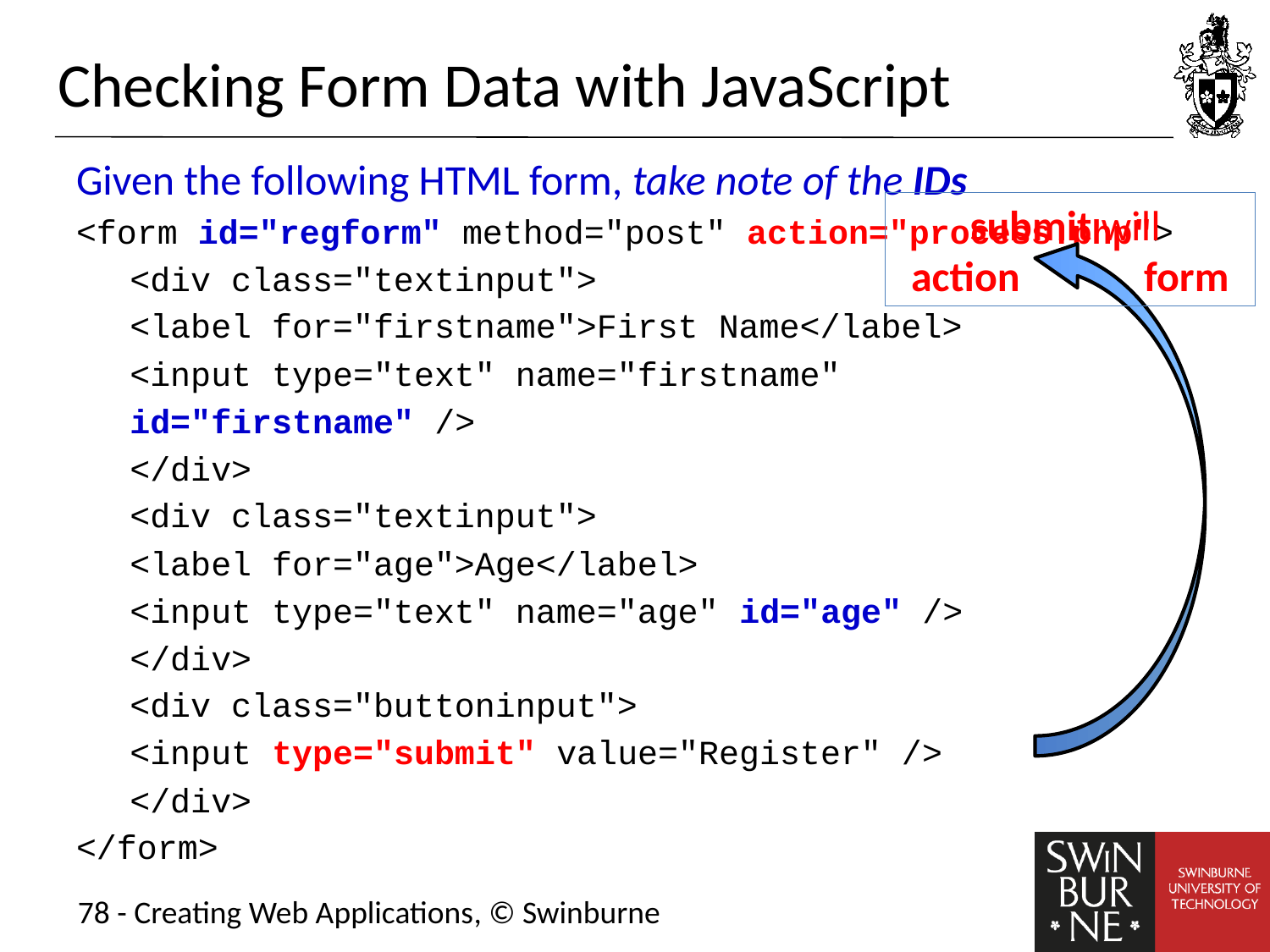

# Checking Form Data with JavaScript
Given the following HTML form, take note of the IDs
<form id="regform" method="post" action="process.php">
	<div class="textinput">
		<label for="firstname">First Name</label>
		<input type="text" name="firstname"
						id="firstname" />
	</div>
	<div class="textinput">
		<label for="age">Age</label>
		<input type="text" name="age" id="age" />
	</div>
	<div class="buttoninput">
		<input type="submit" value="Register" />
	</div>
</form>
submit will
action             form